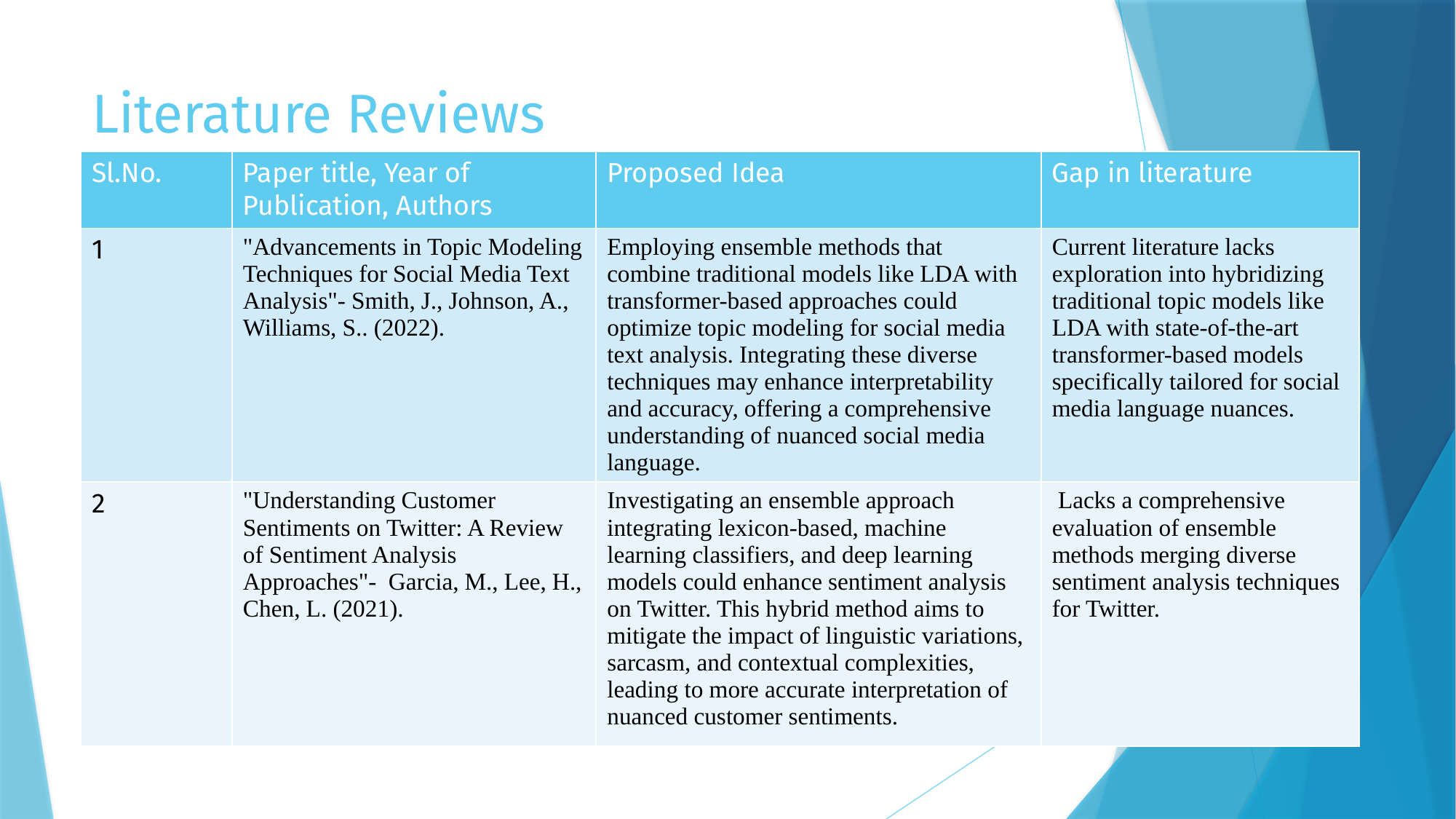

# Literature Reviews
| Sl.No. | Paper title, Year of Publication, Authors | Proposed Idea | Gap in literature |
| --- | --- | --- | --- |
| 1 | "Advancements in Topic Modeling Techniques for Social Media Text Analysis"- Smith, J., Johnson, A., Williams, S.. (2022). | Employing ensemble methods that combine traditional models like LDA with transformer-based approaches could optimize topic modeling for social media text analysis. Integrating these diverse techniques may enhance interpretability and accuracy, offering a comprehensive understanding of nuanced social media language. | Current literature lacks exploration into hybridizing traditional topic models like LDA with state-of-the-art transformer-based models specifically tailored for social media language nuances. |
| 2 | "Understanding Customer Sentiments on Twitter: A Review of Sentiment Analysis Approaches"- Garcia, M., Lee, H., Chen, L. (2021). | Investigating an ensemble approach integrating lexicon-based, machine learning classifiers, and deep learning models could enhance sentiment analysis on Twitter. This hybrid method aims to mitigate the impact of linguistic variations, sarcasm, and contextual complexities, leading to more accurate interpretation of nuanced customer sentiments. | Lacks a comprehensive evaluation of ensemble methods merging diverse sentiment analysis techniques for Twitter. |